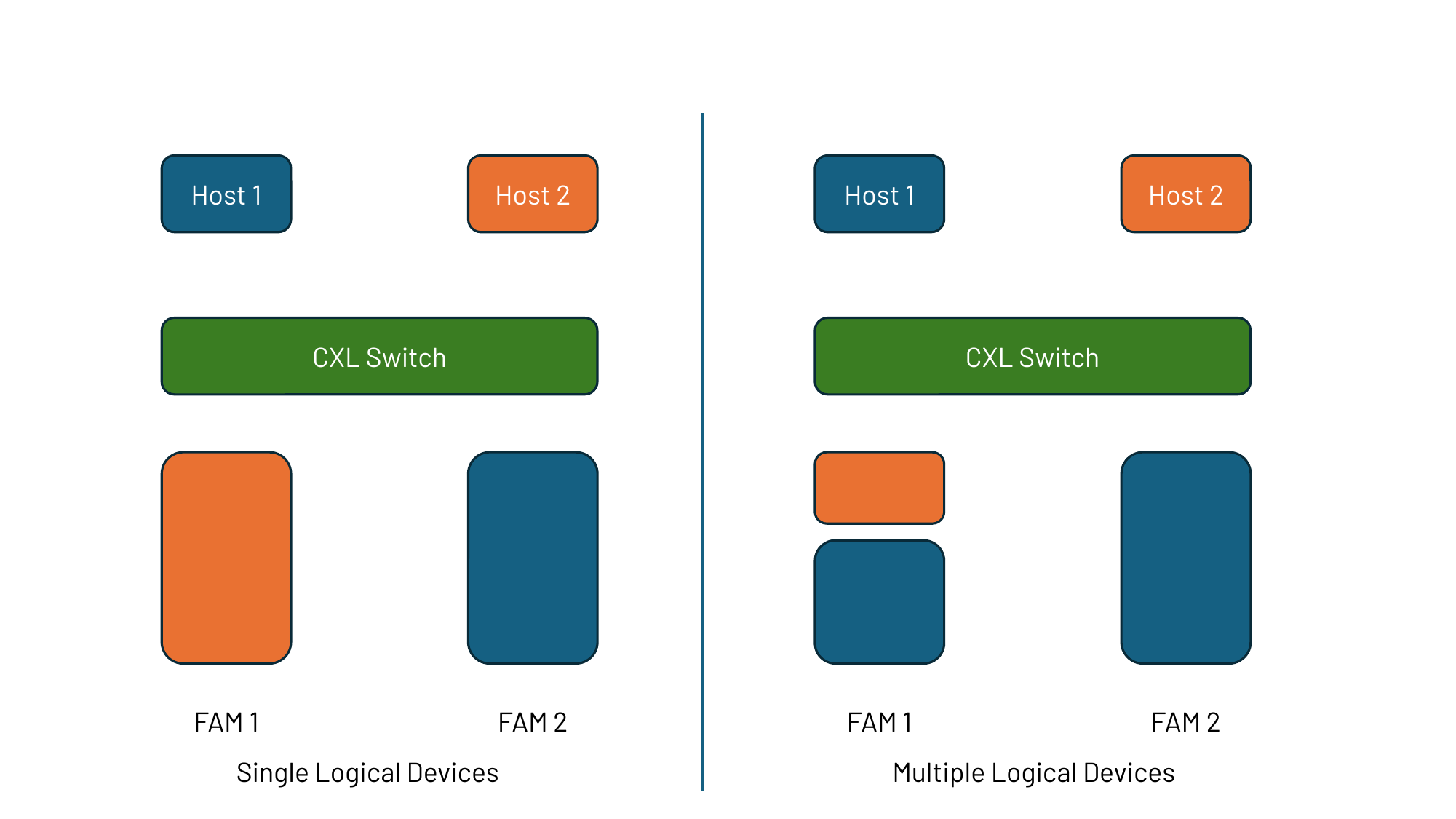

Host 1
Host 2
Host 1
Host 2
CXL Switch
CXL Switch

FAM 1
FAM 2
FAM 1
FAM 2
Multiple Logical Devices
Single Logical Devices